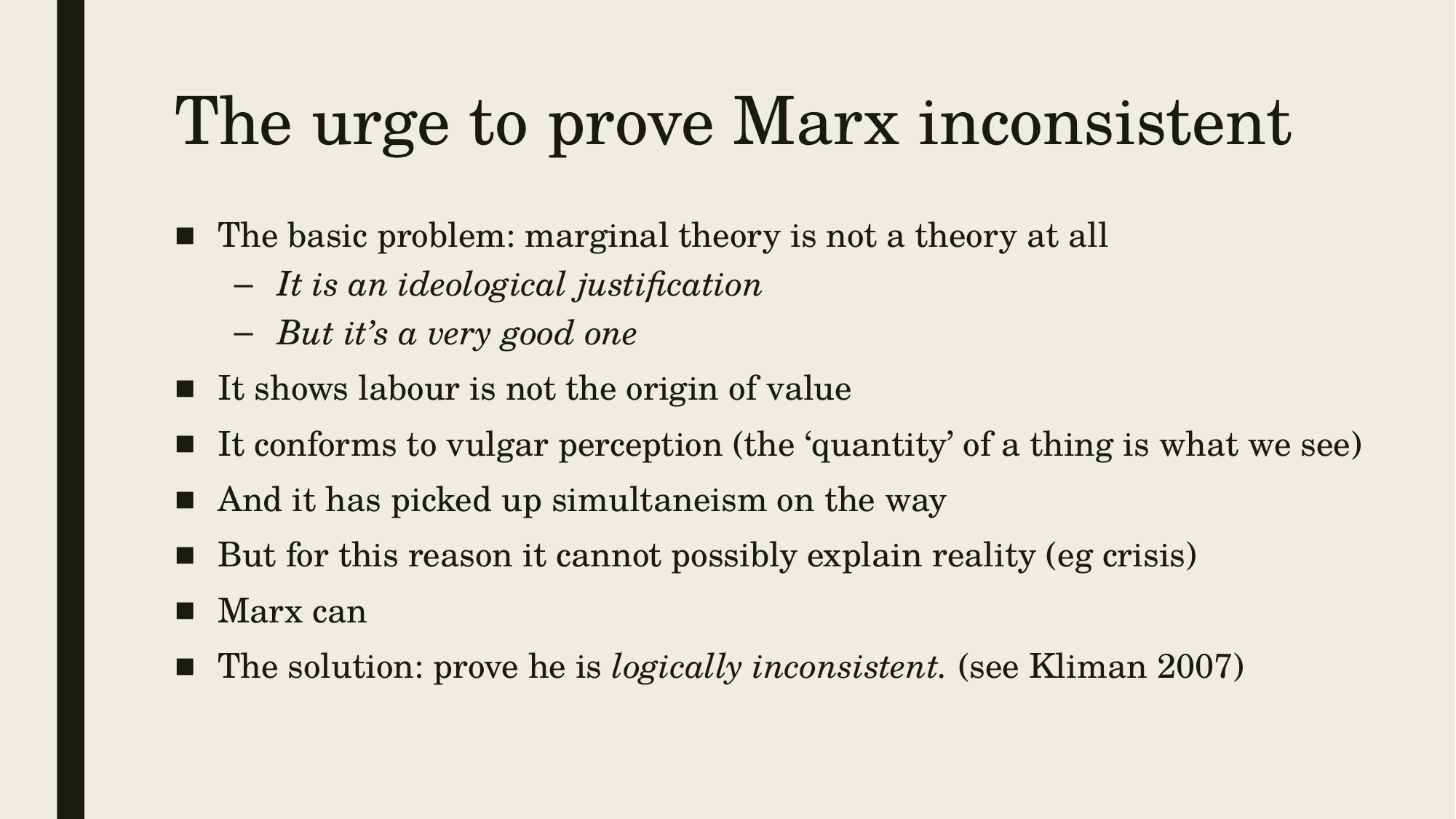

# The urge to prove Marx inconsistent
The basic problem: marginal theory is not a theory at all
It is an ideological justification
But it’s a very good one
It shows labour is not the origin of value
It conforms to vulgar perception (the ‘quantity’ of a thing is what we see)
And it has picked up simultaneism on the way
But for this reason it cannot possibly explain reality (eg crisis)
Marx can
The solution: prove he is logically inconsistent. (see Kliman 2007)